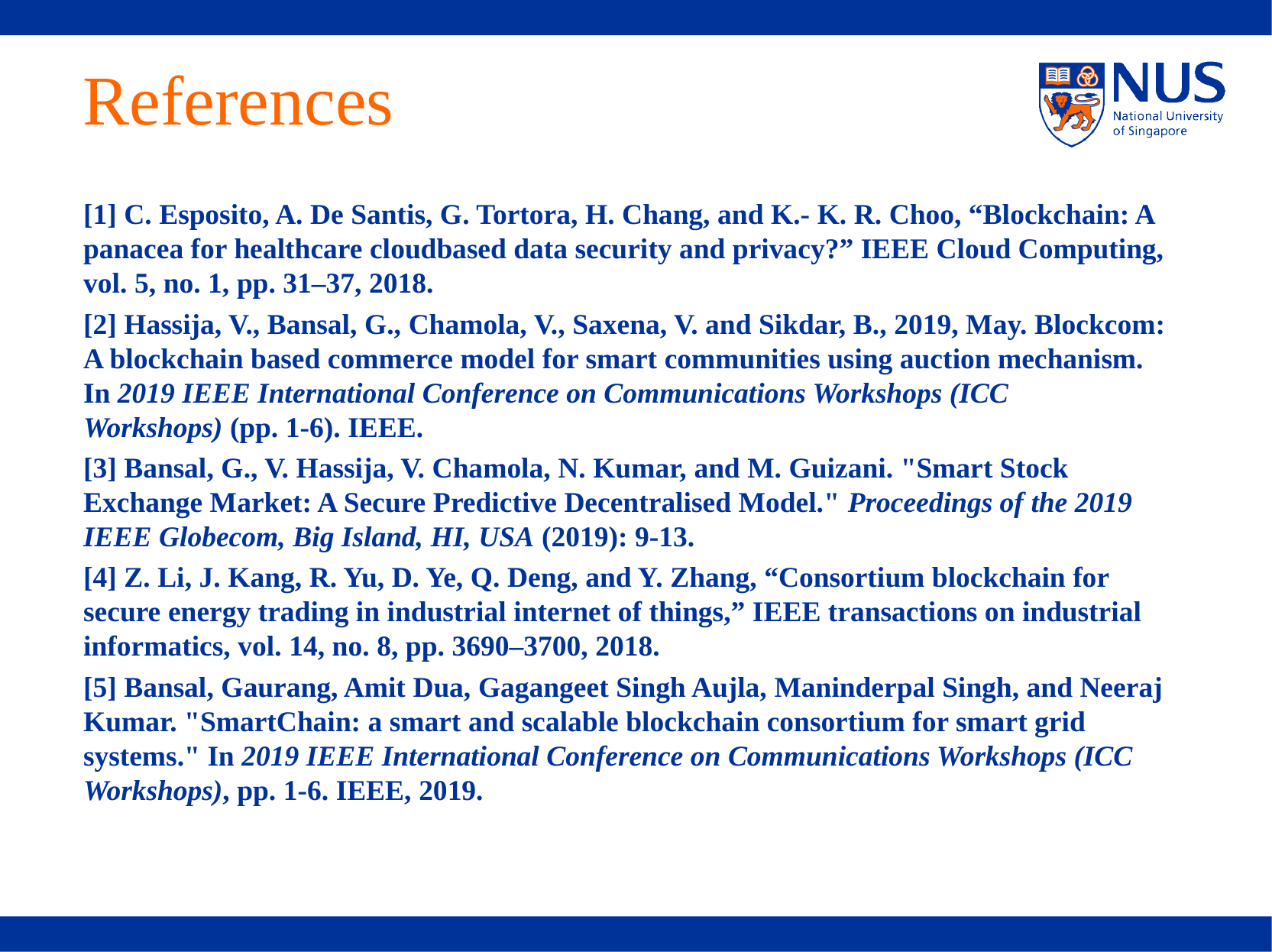

# References
[1] C. Esposito, A. De Santis, G. Tortora, H. Chang, and K.- K. R. Choo, “Blockchain: A panacea for healthcare cloudbased data security and privacy?” IEEE Cloud Computing, vol. 5, no. 1, pp. 31–37, 2018.
[2] Hassija, V., Bansal, G., Chamola, V., Saxena, V. and Sikdar, B., 2019, May. Blockcom: A blockchain based commerce model for smart communities using auction mechanism. In 2019 IEEE International Conference on Communications Workshops (ICC Workshops) (pp. 1-6). IEEE.
[3] Bansal, G., V. Hassija, V. Chamola, N. Kumar, and M. Guizani. "Smart Stock Exchange Market: A Secure Predictive Decentralised Model." Proceedings of the 2019 IEEE Globecom, Big Island, HI, USA (2019): 9-13.
[4] Z. Li, J. Kang, R. Yu, D. Ye, Q. Deng, and Y. Zhang, “Consortium blockchain for secure energy trading in industrial internet of things,” IEEE transactions on industrial informatics, vol. 14, no. 8, pp. 3690–3700, 2018.
[5] Bansal, Gaurang, Amit Dua, Gagangeet Singh Aujla, Maninderpal Singh, and Neeraj Kumar. "SmartChain: a smart and scalable blockchain consortium for smart grid systems." In 2019 IEEE International Conference on Communications Workshops (ICC Workshops), pp. 1-6. IEEE, 2019.